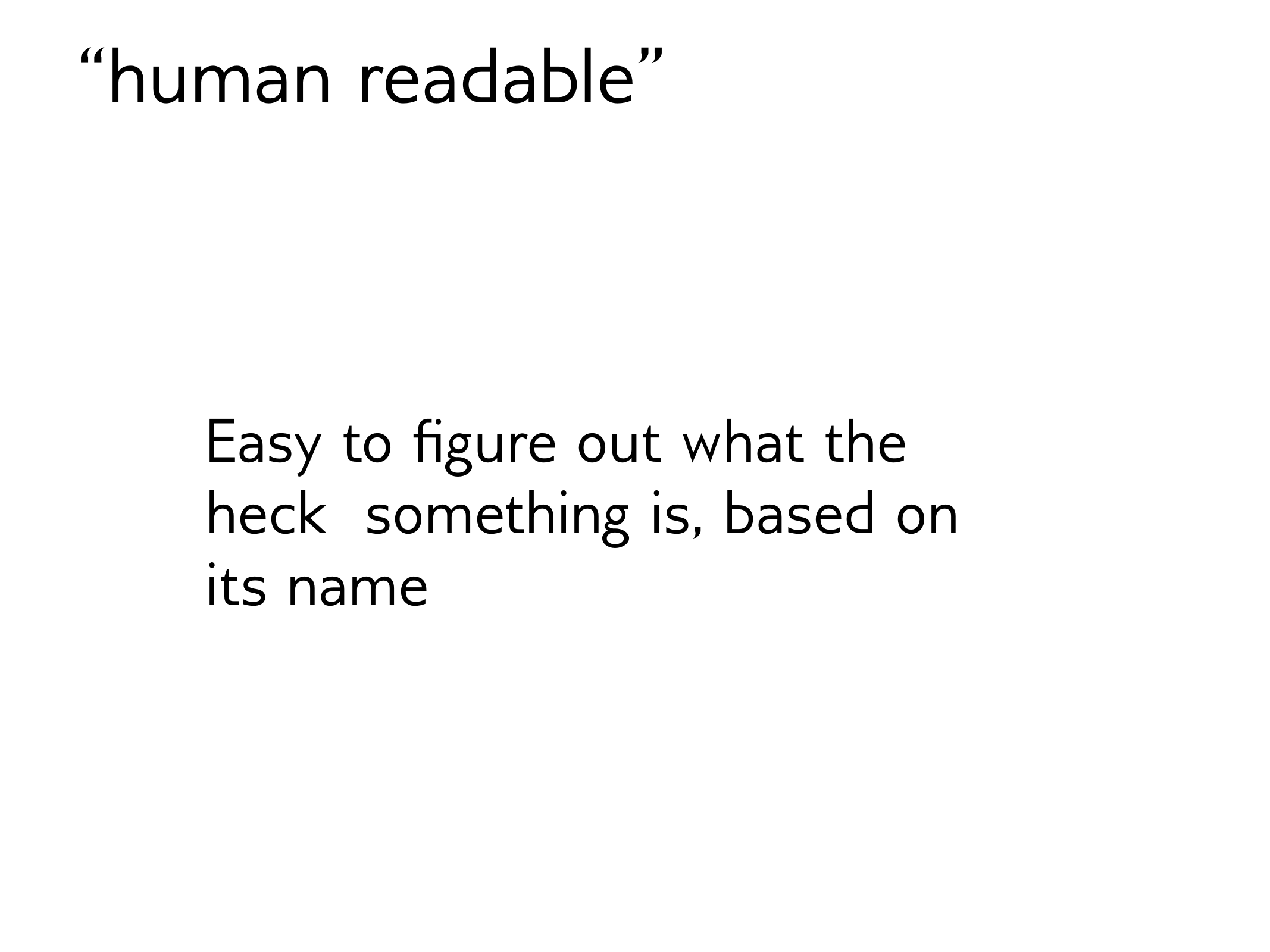

“human readable”
Easy to figure out what the heck  something is, based on its name